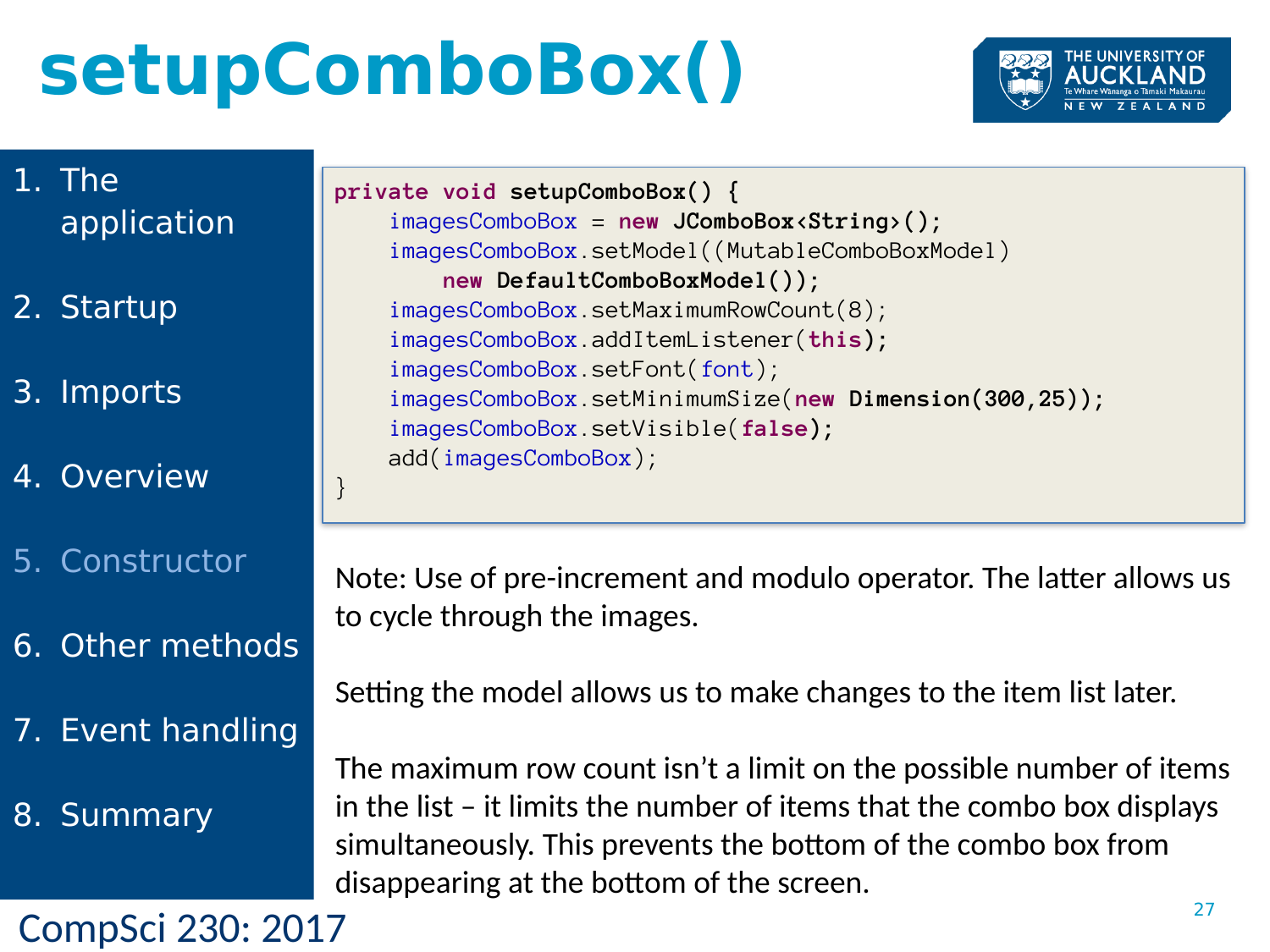

setupComboBox()
The application
Startup

Imports

Overview

Constructor

Other methods

Event handling

Summary

private void setupComboBox() {
    imagesComboBox = new JComboBox<String>();
    imagesComboBox.setModel((MutableComboBoxModel)
        new DefaultComboBoxModel());
    imagesComboBox.setMaximumRowCount(8);
    imagesComboBox.addItemListener(this);
    imagesComboBox.setFont(font);
    imagesComboBox.setMinimumSize(new Dimension(300,25));
    imagesComboBox.setVisible(false);
    add(imagesComboBox);
}

Note: Use of pre-increment and modulo operator. The latter allows us to cycle through the images.

Setting the model allows us to make changes to the item list later.

The maximum row count isn’t a limit on the possible number of items in the list – it limits the number of items that the combo box displays simultaneously. This prevents the bottom of the combo box from disappearing at the bottom of the screen.
27